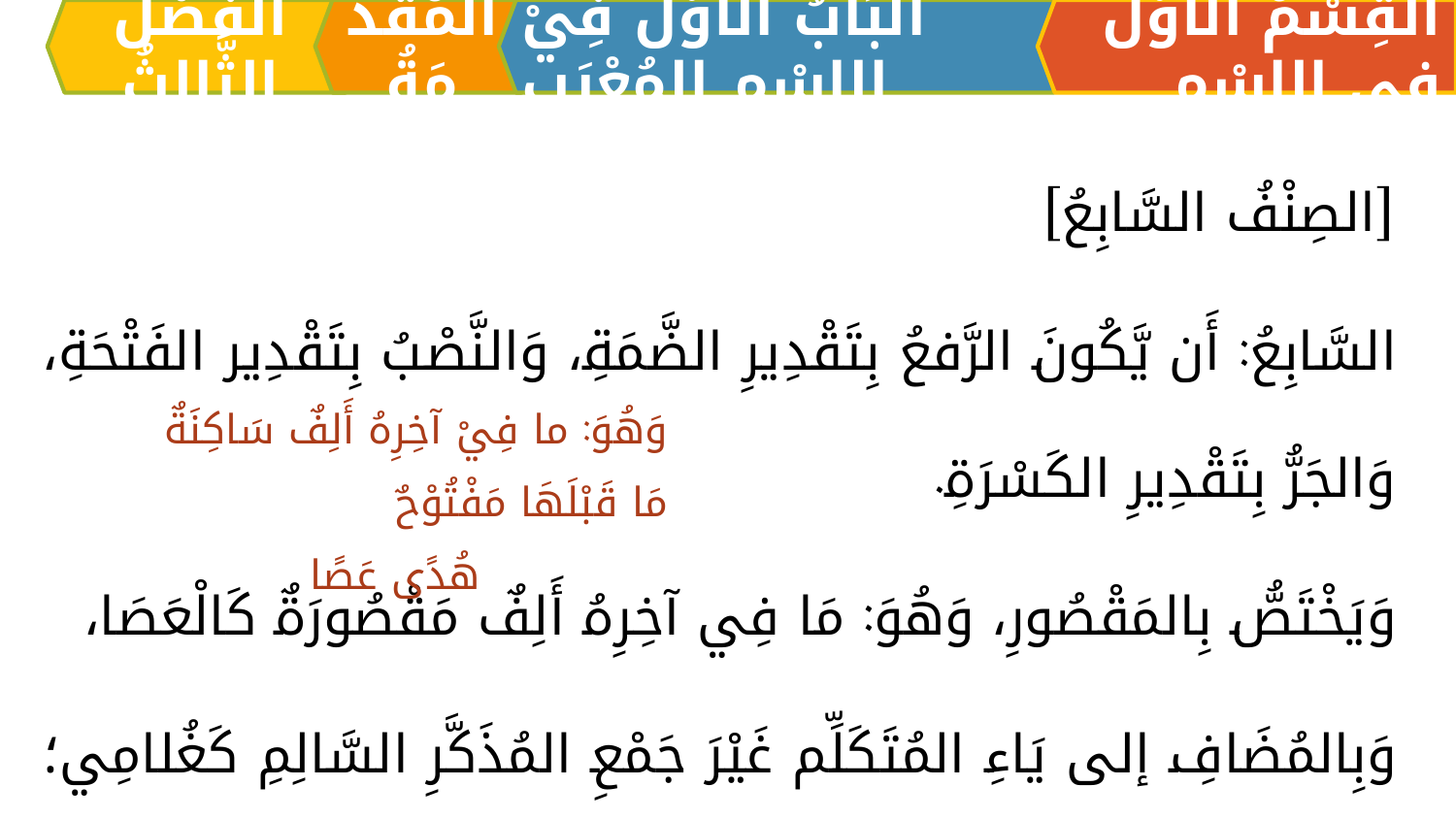

اَلْفَصْلُ الثَّالِثُ
الْمُقَدِّمَةُ
اَلبَابُ الْأَوَّلُ فِيْ الِاسْمِ المُعْرَبِ
القِسْمُ الْأَوَّلُ فِي الِاسْمِ
[الصِنْفُ السَّابِعُ]
السَّابِعُ: أَن يَّكُونَ الرَّفعُ بِتَقْدِيرِ الضَّمَةِ، وَالنَّصْبُ بِتَقْدِير الفَتْحَةِ، وَالجَرُّ بِتَقْدِيرِ الكَسْرَةِ.
وَيَخْتَصُّ بِالمَقْصُورِ، وَهُوَ: مَا فِي آخِرِهُ أَلِفٌ مَقْصُورَةٌ كَالْعَصَا،
وَبِالمُضَافِ إلى يَاءِ المُتَكَلِّم غَيْرَ جَمْعِ المُذَكَّرِ السَّالِمِ كَغُلامِي؛
وَهُوَ: ما فِيْ آخِرِهُ أَلِفٌ سَاكِنَةٌ مَا قَبْلَهَا مَفْتُوْحٌ
 هُدًی 	عَصًا